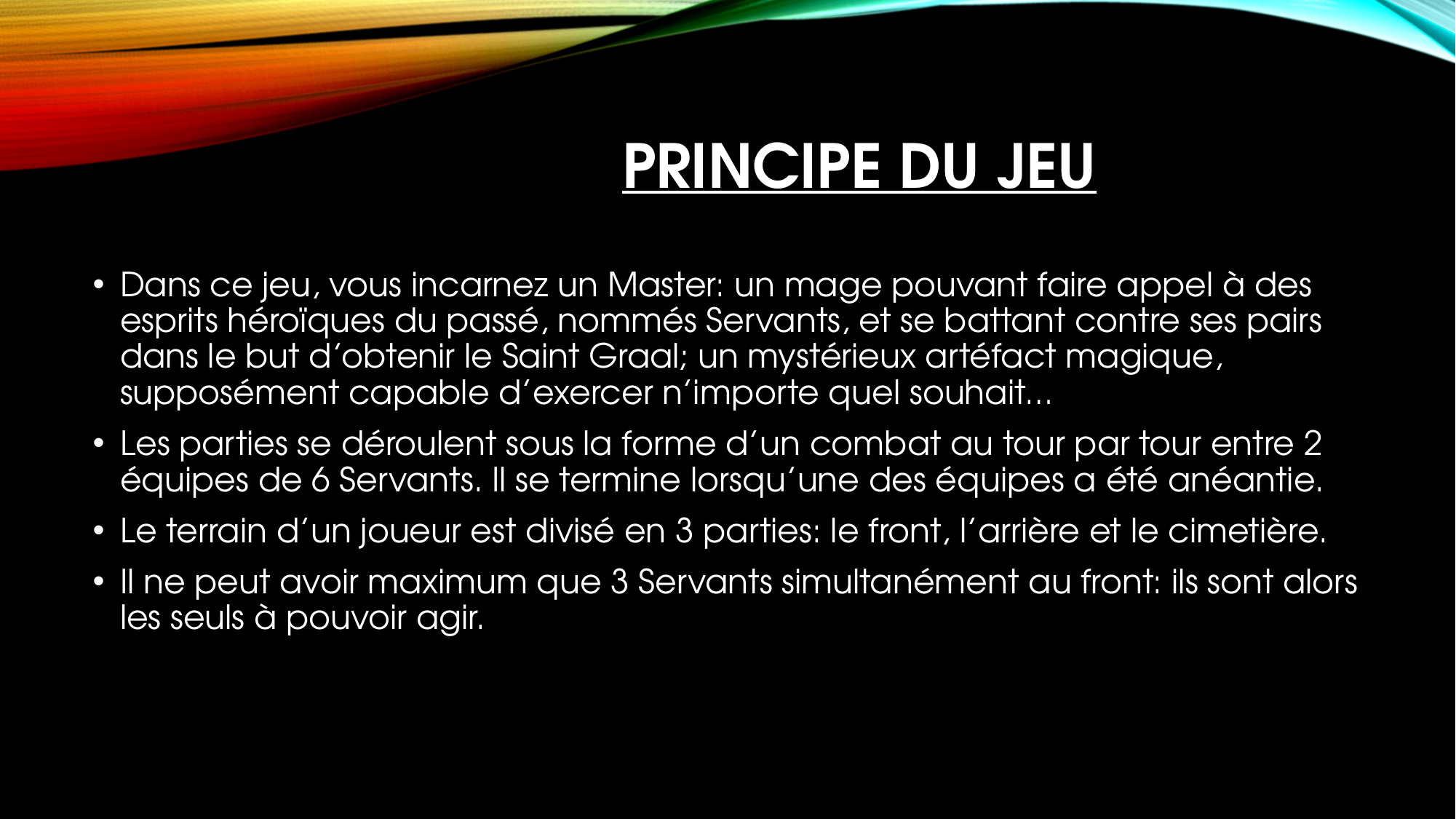

# Principe du jeu
Dans ce jeu, vous incarnez un Master: un mage pouvant faire appel à des esprits héroïques du passé, nommés Servants, et se battant contre ses pairs dans le but d’obtenir le Saint Graal; un mystérieux artéfact magique, supposément capable d’exercer n’importe quel souhait…
Les parties se déroulent sous la forme d’un combat au tour par tour entre 2 équipes de 6 Servants. Il se termine lorsqu’une des équipes a été anéantie.
Le terrain d’un joueur est divisé en 3 parties: le front, l’arrière et le cimetière.
Il ne peut avoir maximum que 3 Servants simultanément au front: ils sont alors les seuls à pouvoir agir.